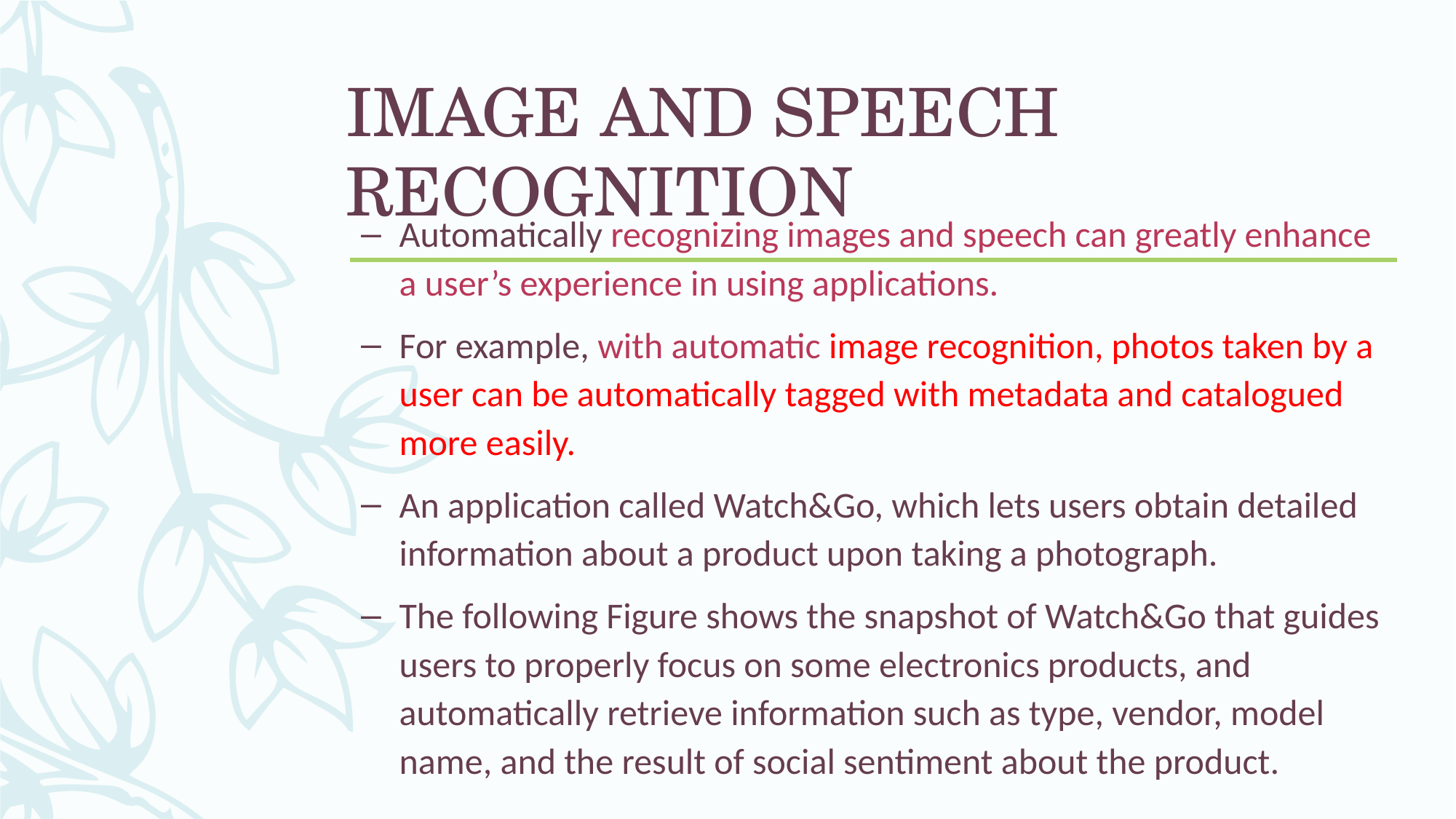

# IMAGE AND SPEECH RECOGNITION
Automatically recognizing images and speech can greatly enhance a user’s experience in using applications.
For example, with automatic image recognition, photos taken by a user can be automatically tagged with metadata and catalogued more easily.
An application called Watch&Go, which lets users obtain detailed information about a product upon taking a photograph.
The following Figure shows the snapshot of Watch&Go that guides users to properly focus on some electronics products, and automatically retrieve information such as type, vendor, model name, and the result of social sentiment about the product.